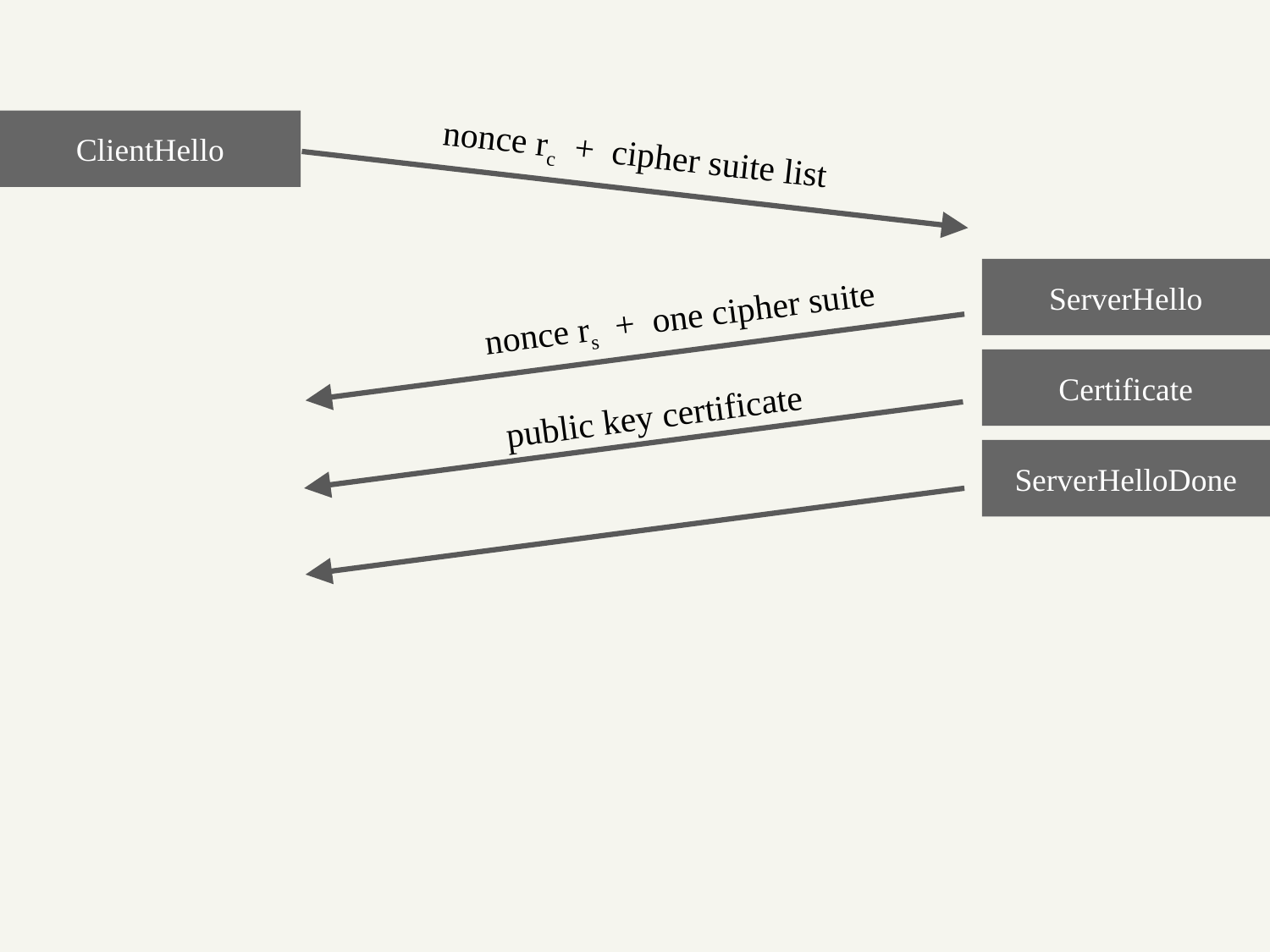

ClientHello
nonce rc  +  cipher suite list
ServerHello
nonce rs  +  one cipher suite
Certificate
public key certificate
ServerHelloDone